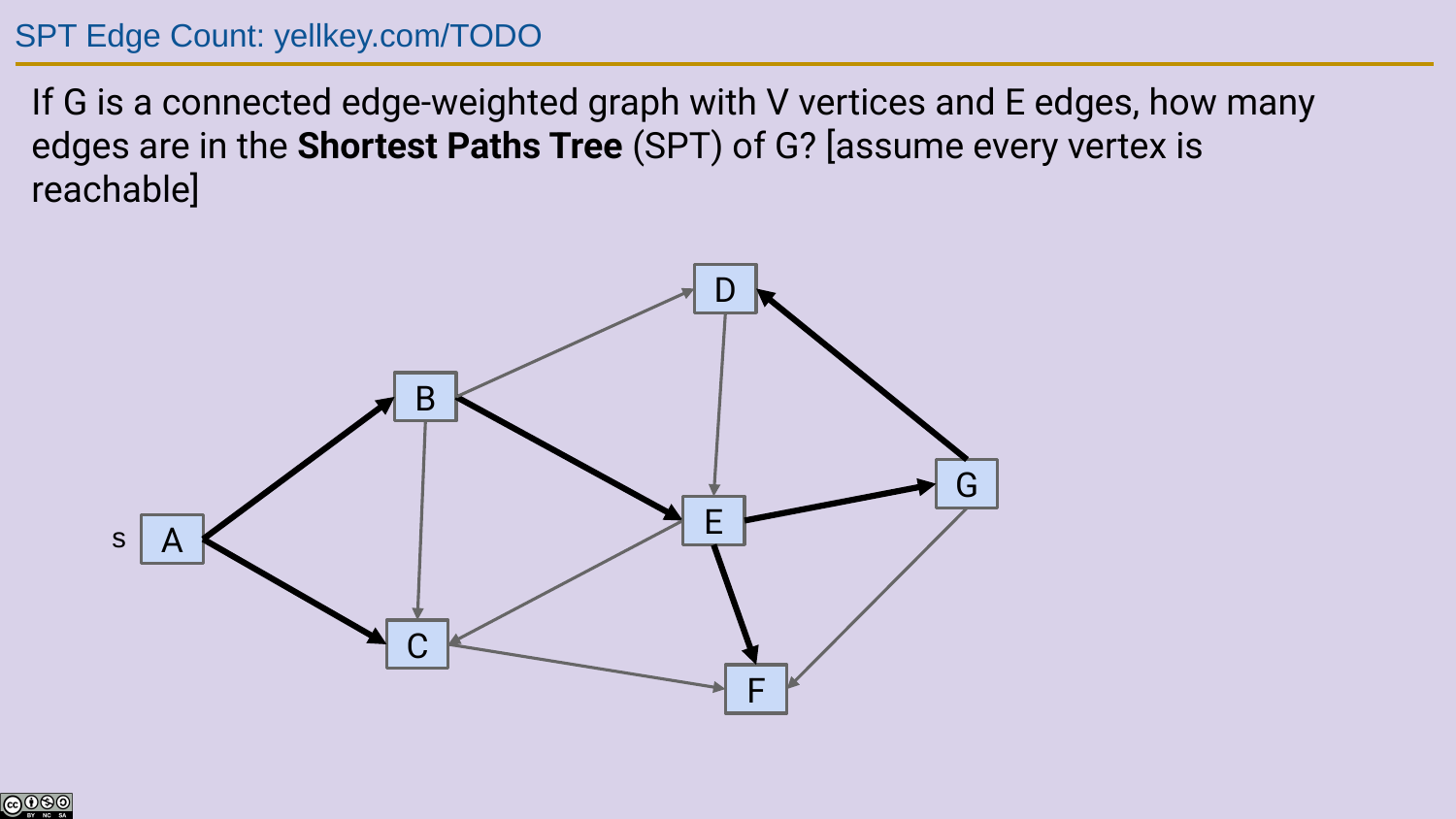

# SPT Edge Count: yellkey.com/TODO
If G is a connected edge-weighted graph with V vertices and E edges, how many edges are in the Shortest Paths Tree (SPT) of G? [assume every vertex is reachable]
D
B
G
E
s
A
C
F